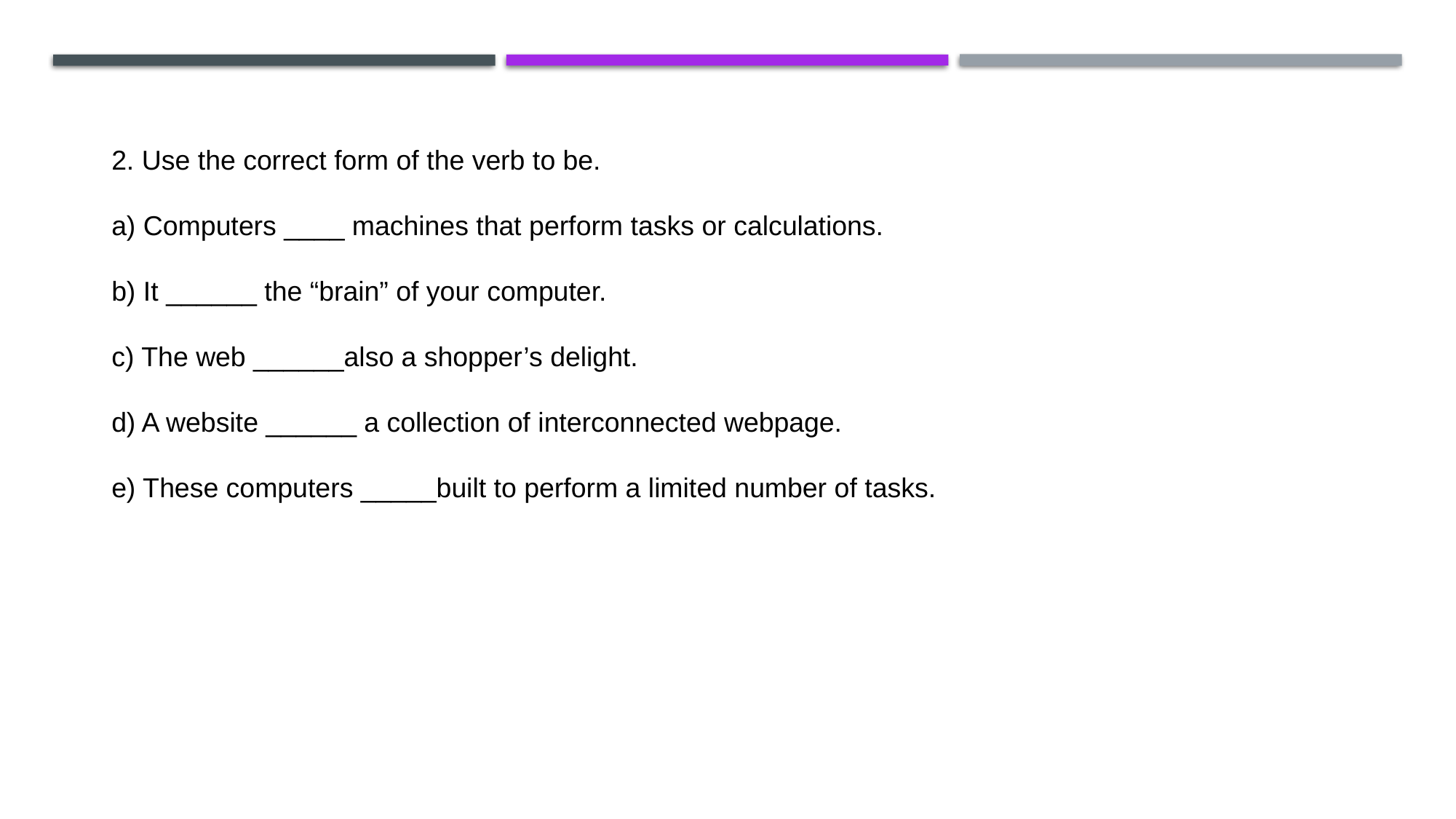

2. Use the correct form of the verb to be.

a) Computers ____ machines that perform tasks or calculations.

b) It ______ the “brain” of your computer.

c) The web ______also a shopper’s delight.

d) A website ______ a collection of interconnected webpage.

e) These computers _____built to perform a limited number of tasks.